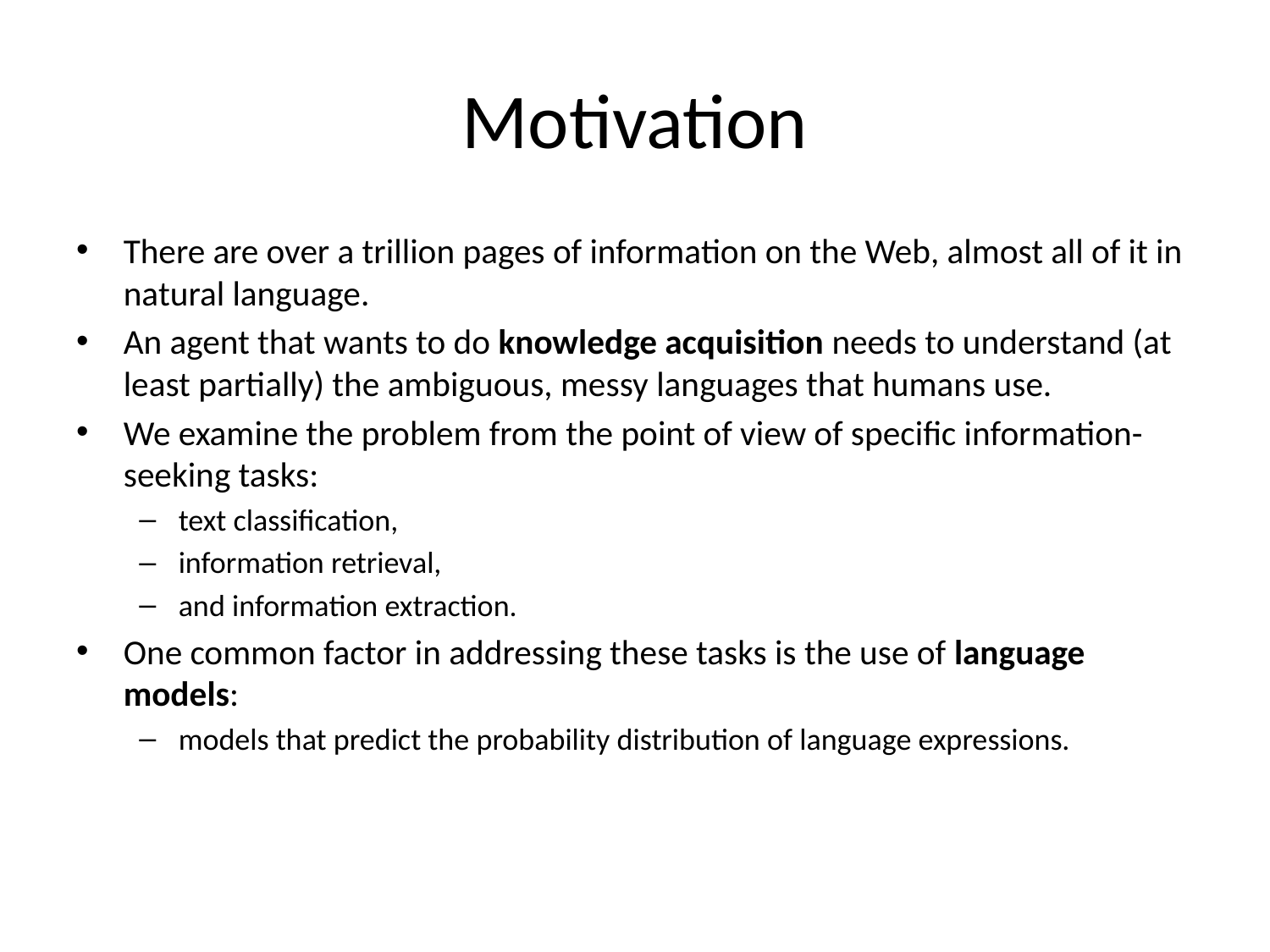

# Motivation
There are over a trillion pages of information on the Web, almost all of it in natural language.
An agent that wants to do knowledge acquisition needs to understand (at least partially) the ambiguous, messy languages that humans use.
We examine the problem from the point of view of specific information-seeking tasks:
text classification,
information retrieval,
and information extraction.
One common factor in addressing these tasks is the use of language models:
models that predict the probability distribution of language expressions.